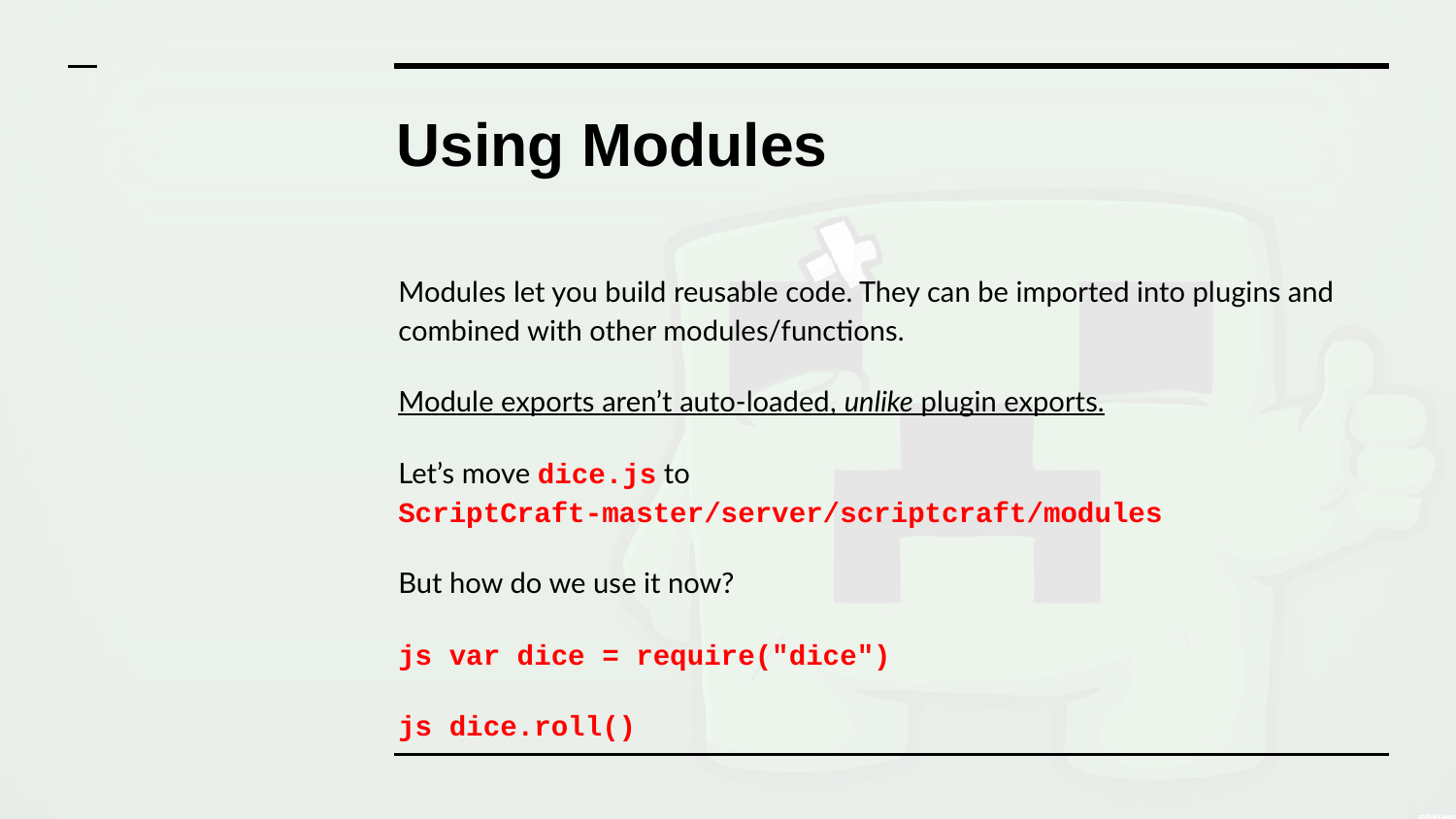

# Using Modules
Modules let you build reusable code. They can be imported into plugins and combined with other modules/functions.
Module exports aren’t auto-loaded, unlike plugin exports.
Let’s move dice.js to ScriptCraft-master/server/scriptcraft/modules
But how do we use it now?
js var dice = require("dice")
js dice.roll()